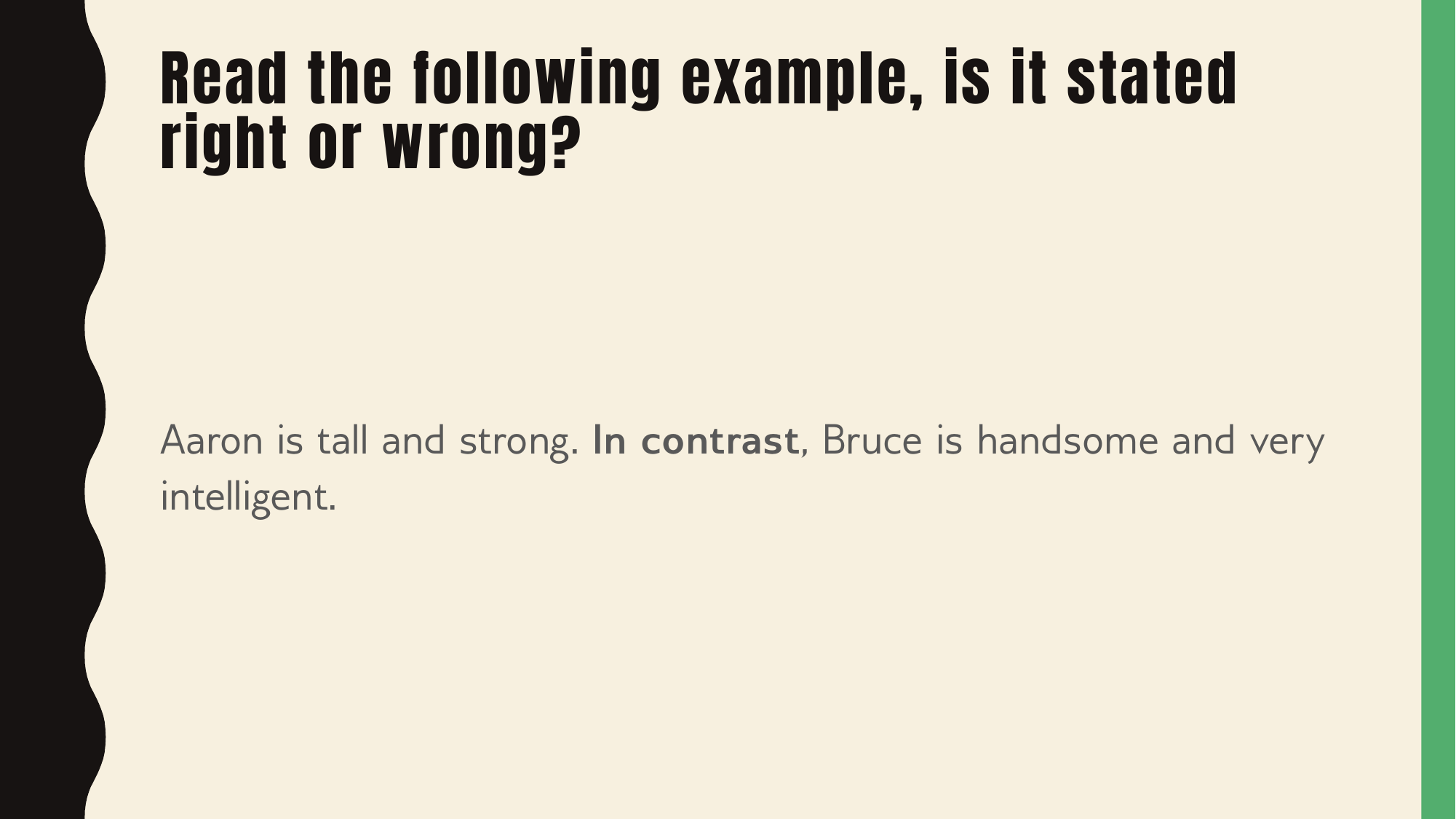

# Read the following example, is it stated right or wrong?

Aaron is tall and strong. In contrast, Bruce is handsome and very intelligent.